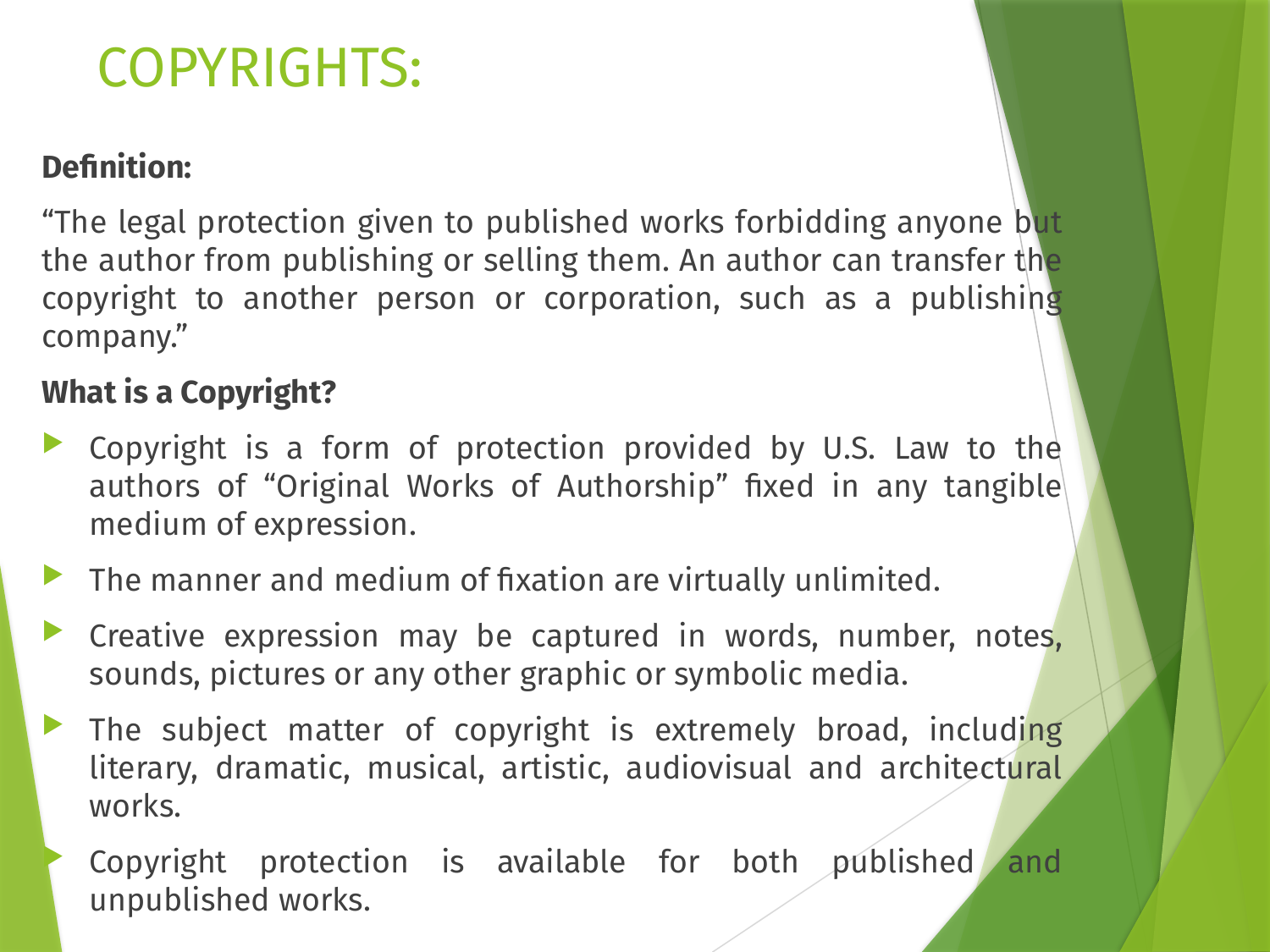

# COPYRIGHTS:
Definition:
“The legal protection given to published works forbidding anyone but the author from publishing or selling them. An author can transfer the copyright to another person or corporation, such as a publishing company.”
What is a Copyright?
Copyright is a form of protection provided by U.S. Law to the authors of “Original Works of Authorship” fixed in any tangible medium of expression.
The manner and medium of fixation are virtually unlimited.
Creative expression may be captured in words, number, notes, sounds, pictures or any other graphic or symbolic media.
The subject matter of copyright is extremely broad, including literary, dramatic, musical, artistic, audiovisual and architectural works.
Copyright protection is available for both published and unpublished works.